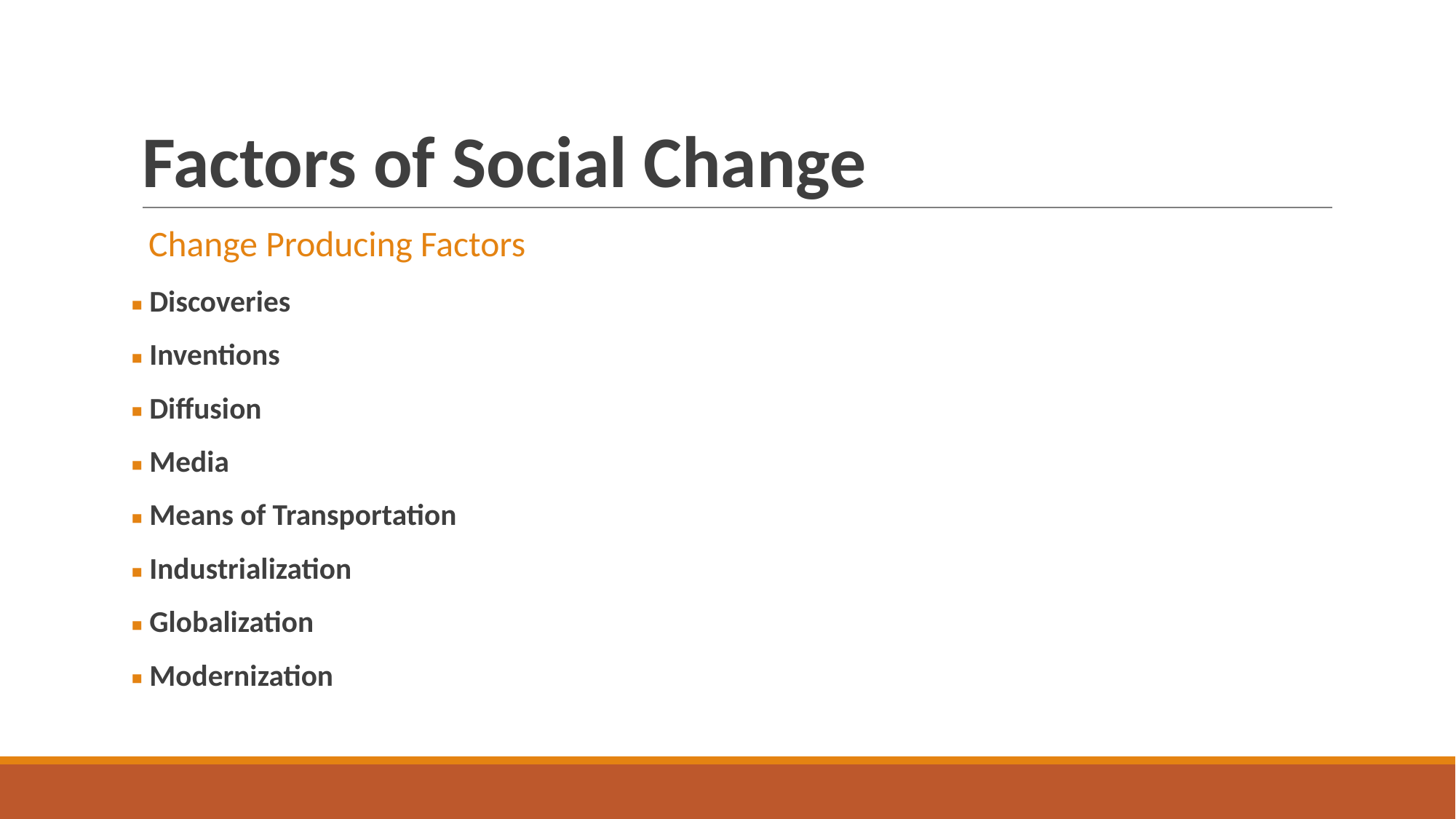

# Factors of Social Change
 Change Producing Factors
 Discoveries
 Inventions
 Diffusion
 Media
 Means of Transportation
 Industrialization
 Globalization
 Modernization